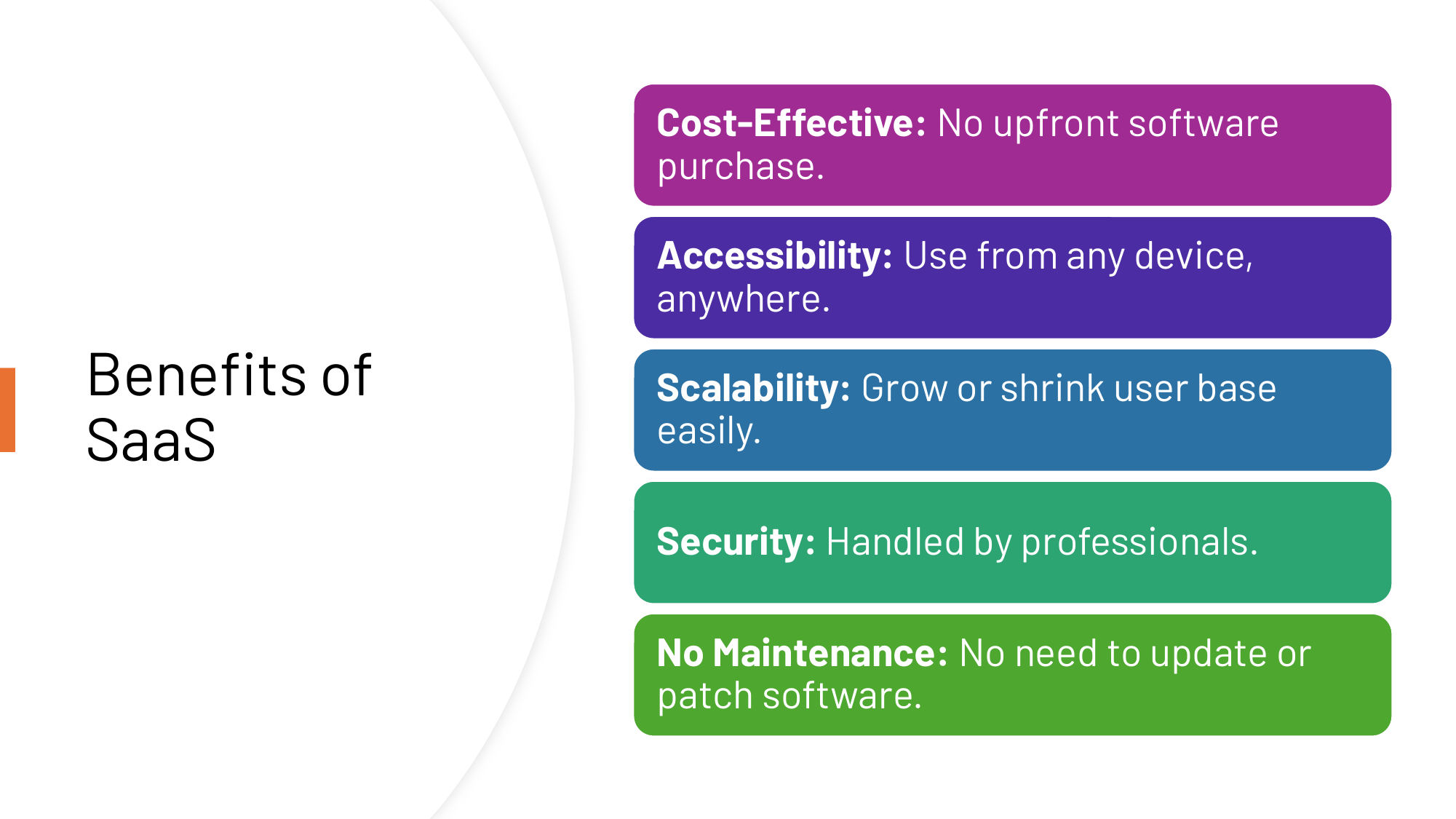

Cost-Effective: No upfront software purchase.
Accessibility: Use from any device, anywhere.
Scalability: Grow or shrink user base easily.
Security: Handled by professionals.
No Maintenance: No need to update or patch software.
# Benefits of SaaS